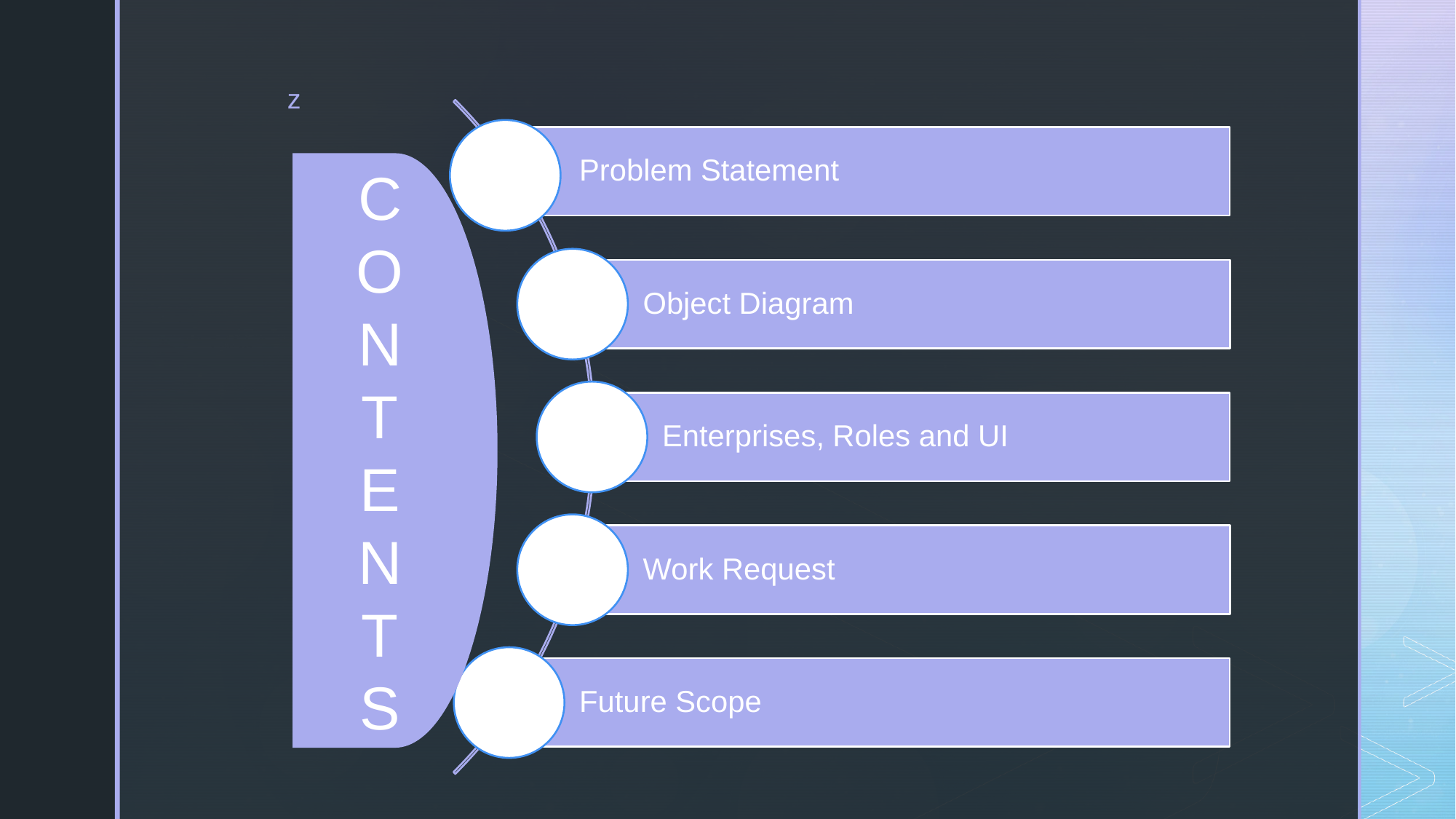

Problem Statement
Object Diagram
Enterprises, Roles and UI
Work Request
Future Scope
C
O
N
T
E
N
T
S